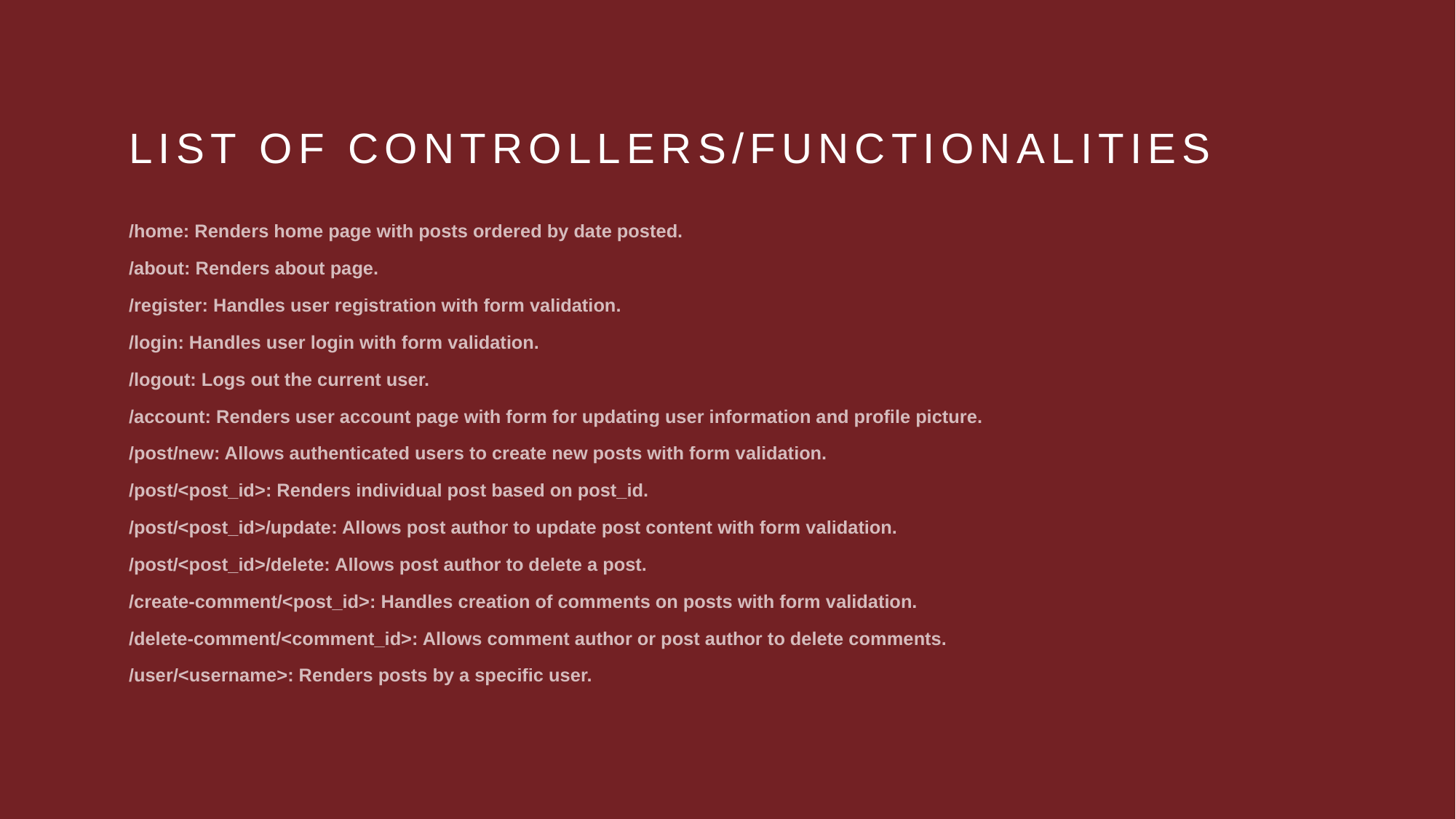

# List of controllers/functionalities
/home: Renders home page with posts ordered by date posted.
/about: Renders about page.
/register: Handles user registration with form validation.
/login: Handles user login with form validation.
/logout: Logs out the current user.
/account: Renders user account page with form for updating user information and profile picture.
/post/new: Allows authenticated users to create new posts with form validation.
/post/<post_id>: Renders individual post based on post_id.
/post/<post_id>/update: Allows post author to update post content with form validation.
/post/<post_id>/delete: Allows post author to delete a post.
/create-comment/<post_id>: Handles creation of comments on posts with form validation.
/delete-comment/<comment_id>: Allows comment author or post author to delete comments.
/user/<username>: Renders posts by a specific user.